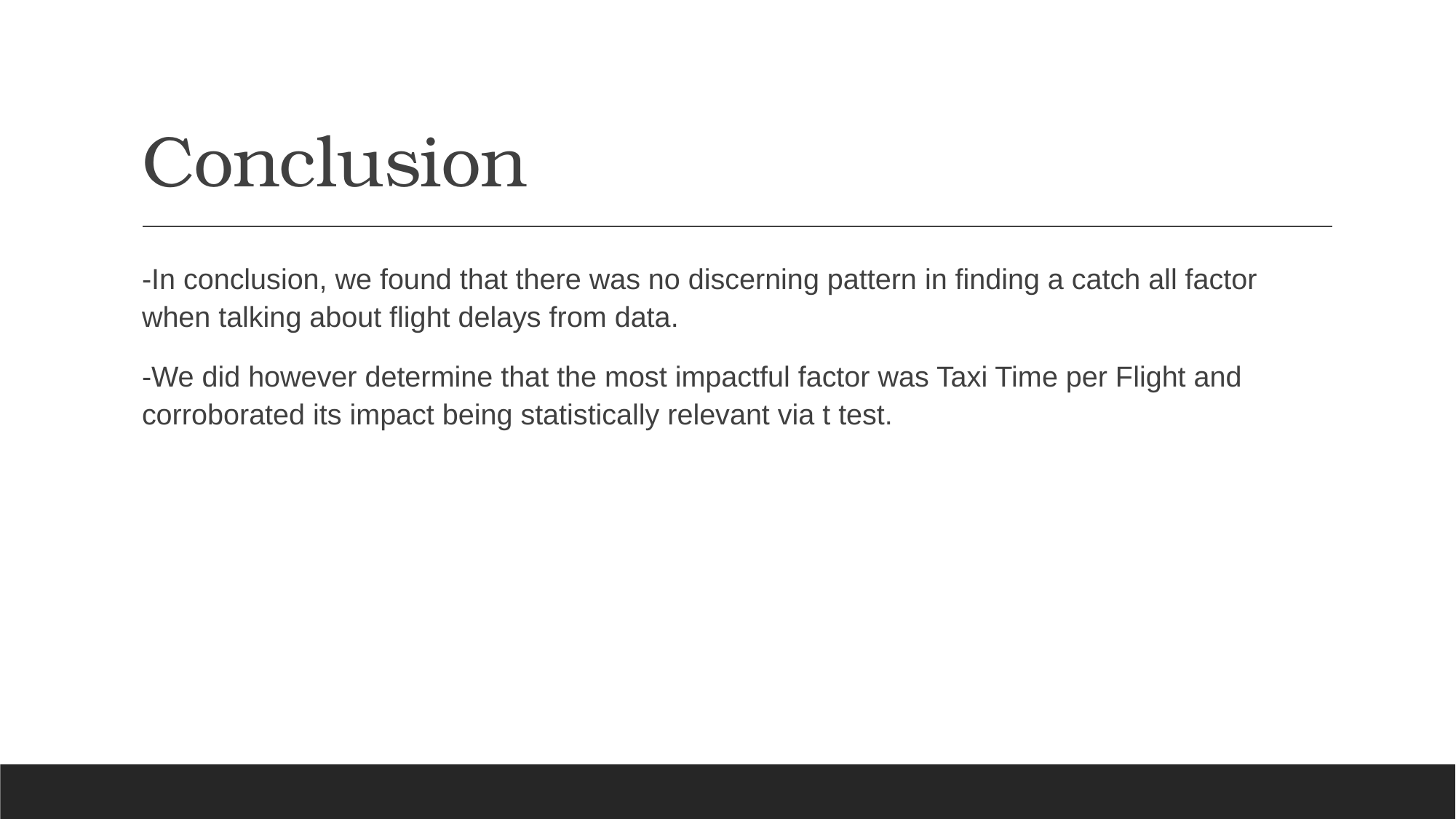

# Conclusion
-In conclusion, we found that there was no discerning pattern in finding a catch all factor when talking about flight delays from data.
-We did however determine that the most impactful factor was Taxi Time per Flight and corroborated its impact being statistically relevant via t test.